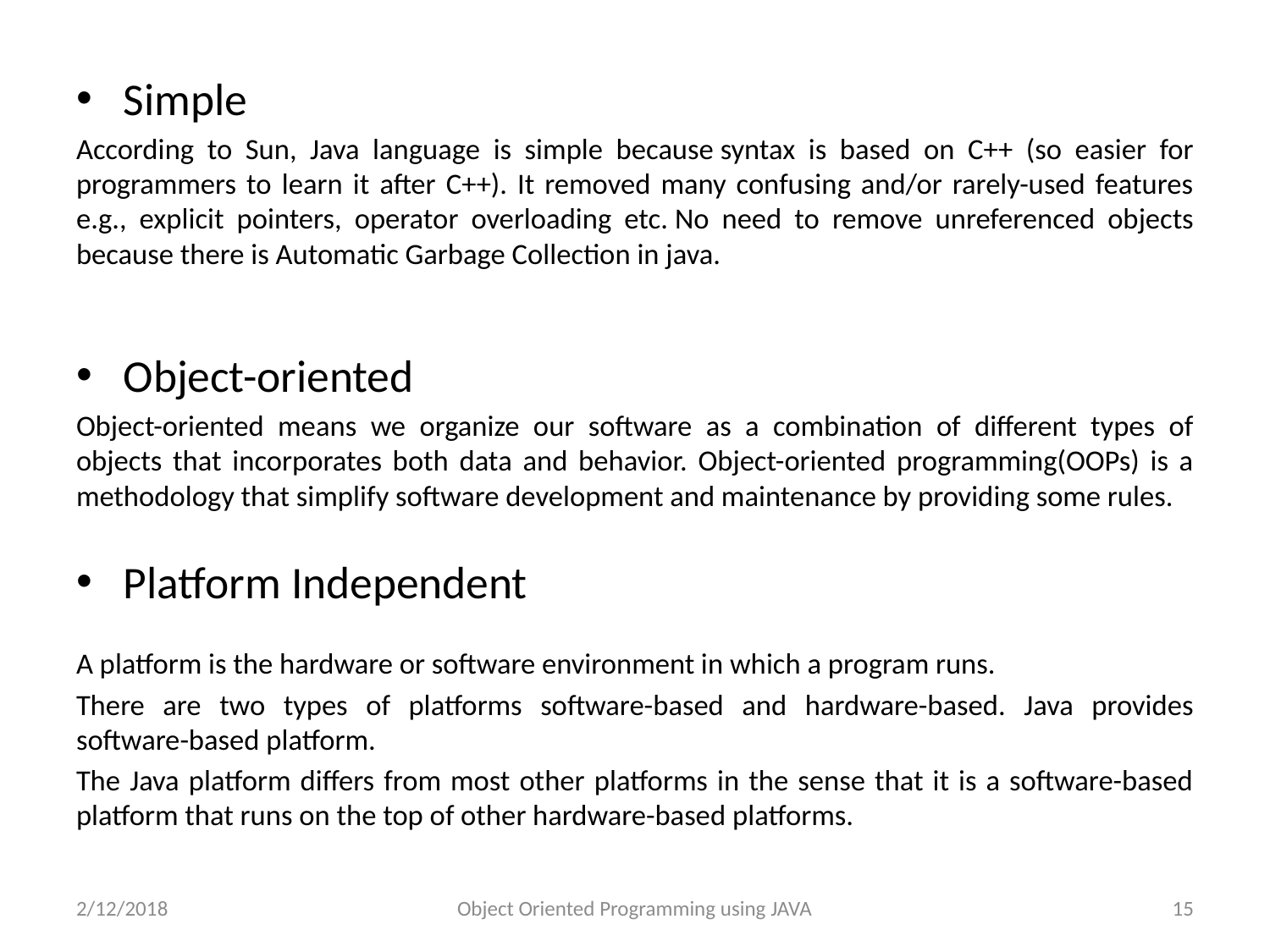

Simple
According to Sun, Java language is simple because syntax is based on C++ (so easier for programmers to learn it after C++). It removed many confusing and/or rarely-used features e.g., explicit pointers, operator overloading etc. No need to remove unreferenced objects because there is Automatic Garbage Collection in java.

Object-oriented
Object-oriented means we organize our software as a combination of different types of objects that incorporates both data and behavior. Object-oriented programming(OOPs) is a methodology that simplify software development and maintenance by providing some rules.

Platform Independent

A platform is the hardware or software environment in which a program runs.
There are two types of platforms software-based and hardware-based. Java provides software-based platform.
The Java platform differs from most other platforms in the sense that it is a software-based platform that runs on the top of other hardware-based platforms.
2/12/2018
Object Oriented Programming using JAVA
15